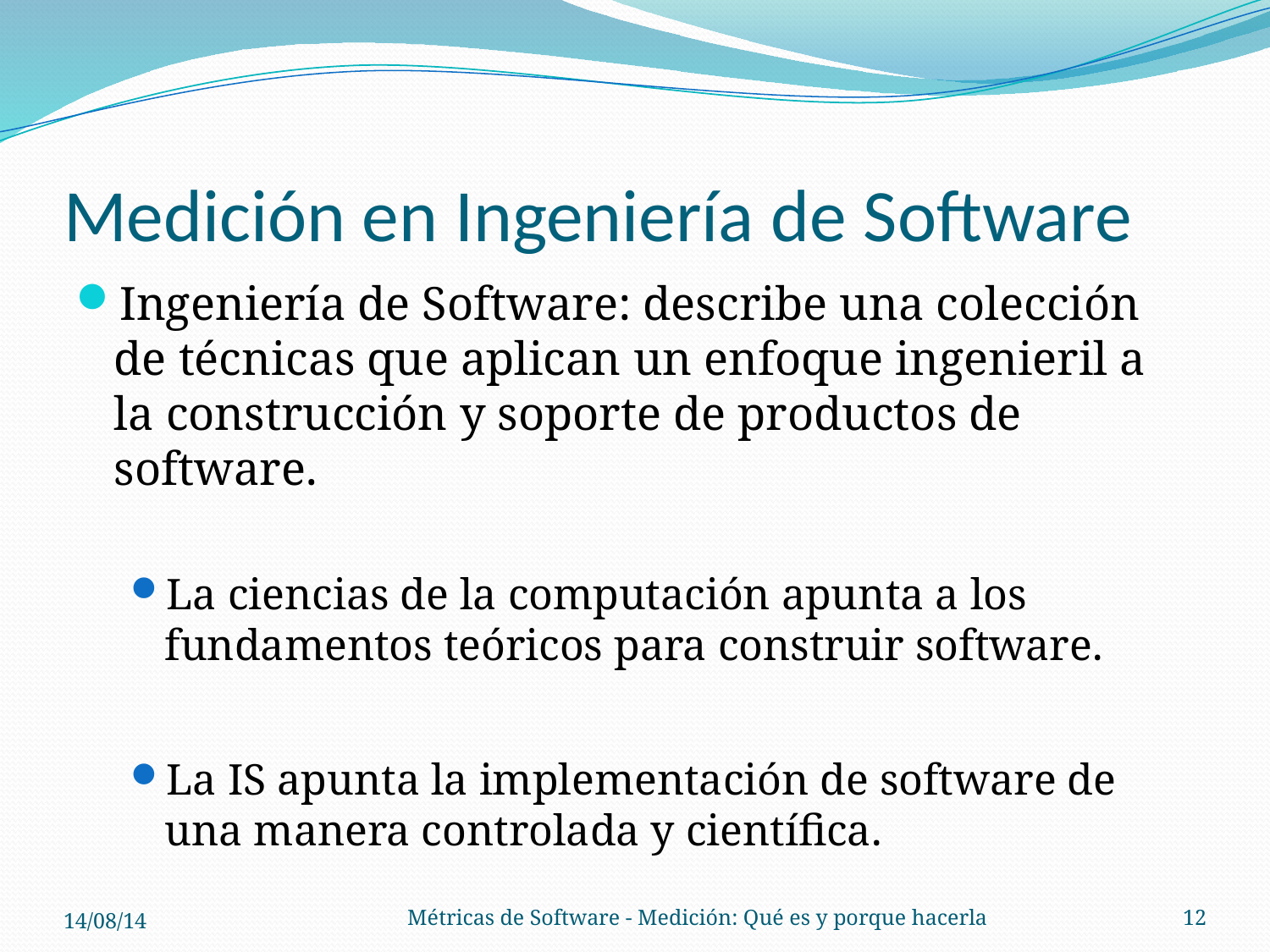

# Medición en Ingeniería de Software
Ingeniería de Software: describe una colección de técnicas que aplican un enfoque ingenieril a la construcción y soporte de productos de software.

La ciencias de la computación apunta a los fundamentos teóricos para construir software.

La IS apunta la implementación de software de una manera controlada y científica.

14/08/14
Métricas de Software - Medición: Qué es y porque hacerla
12